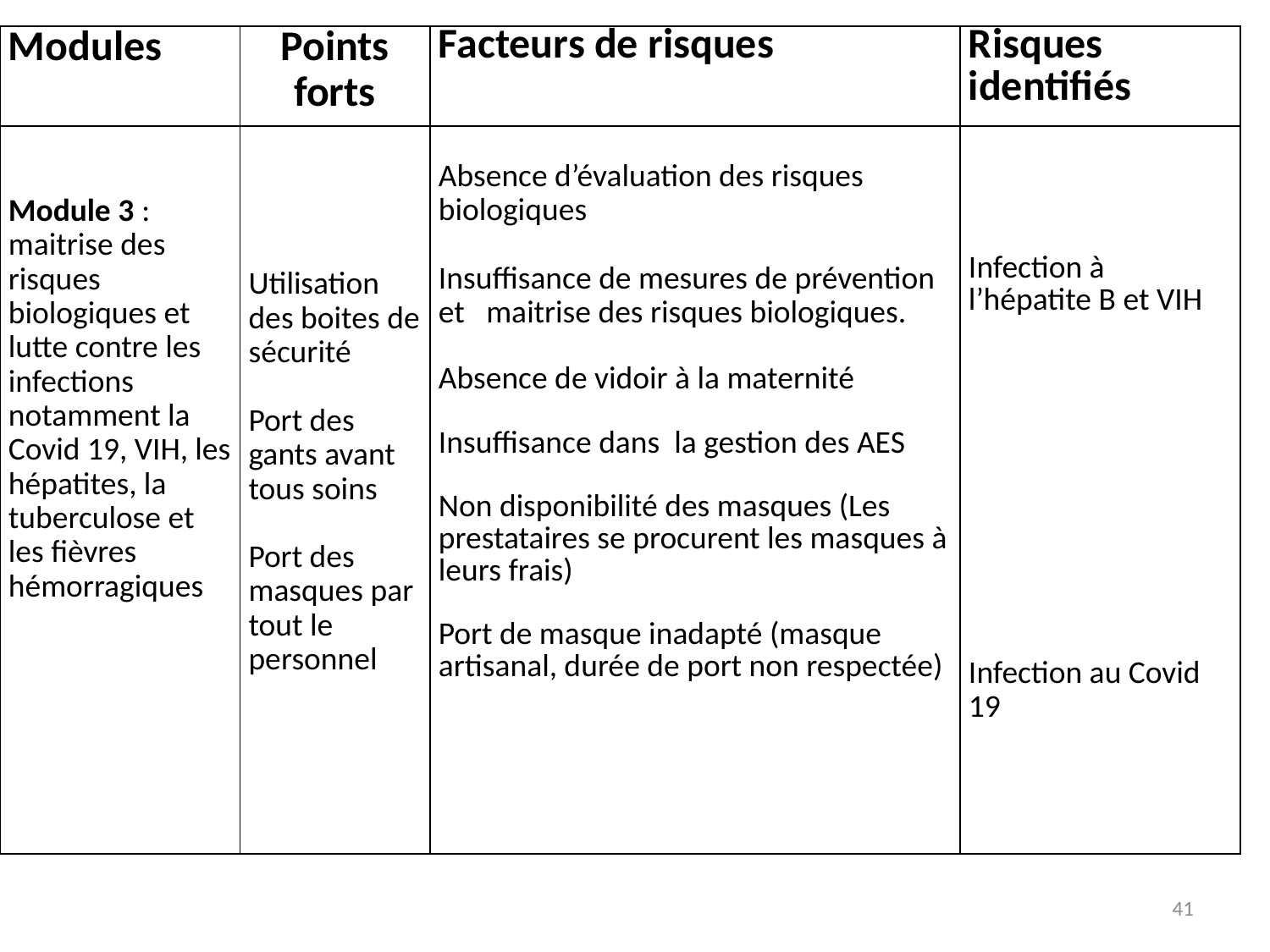

| Modules | Points forts | Facteurs de risques | Risques identifiés |
| --- | --- | --- | --- |
| Module 3 : maitrise des risques biologiques et lutte contre les infections notamment la Covid 19, VIH, les hépatites, la tuberculose et les fièvres hémorragiques | Utilisation des boites de sécurité   Port des gants avant tous soins   Port des masques par tout le personnel | Absence d’évaluation des risques biologiques   Insuffisance de mesures de prévention et maitrise des risques biologiques.   Absence de vidoir à la maternité   Insuffisance dans la gestion des AES   Non disponibilité des masques (Les prestataires se procurent les masques à leurs frais)   Port de masque inadapté (masque artisanal, durée de port non respectée) | Infection à l’hépatite B et VIH                     Infection au Covid 19 |
41